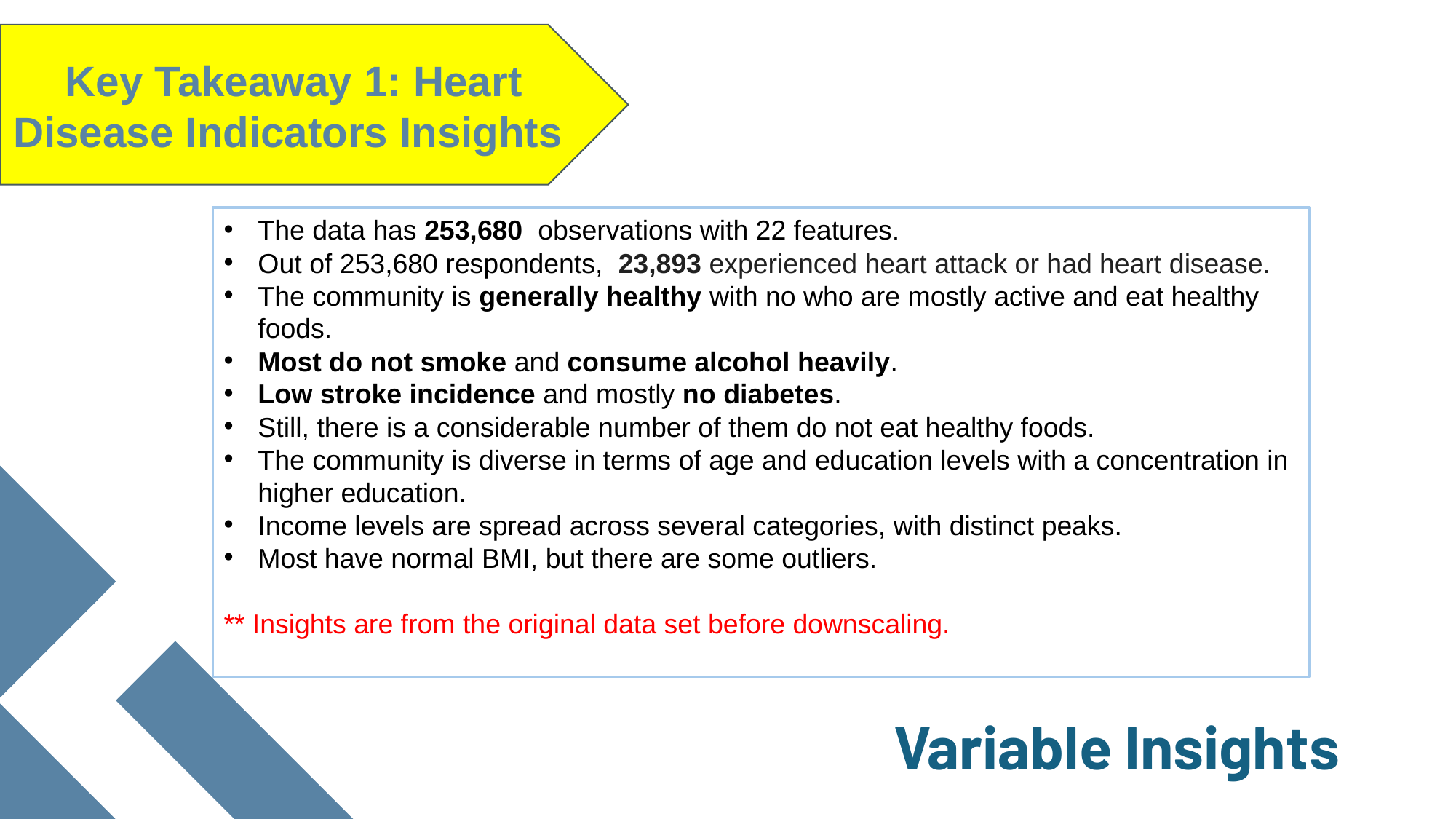

Key Takeaway 1: Heart Disease Indicators Insights
The data has 253,680  observations with 22 features.
Out of 253,680 respondents,  23,893 experienced heart attack or had heart disease.
The community is generally healthy with no who are mostly active and eat healthy foods.
Most do not smoke and consume alcohol heavily.
Low stroke incidence and mostly no diabetes.
Still, there is a considerable number of them do not eat healthy foods.
The community is diverse in terms of age and education levels with a concentration in higher education.
Income levels are spread across several categories, with distinct peaks.
Most have normal BMI, but there are some outliers.

** Insights are from the original data set before downscaling.

Variable Insights